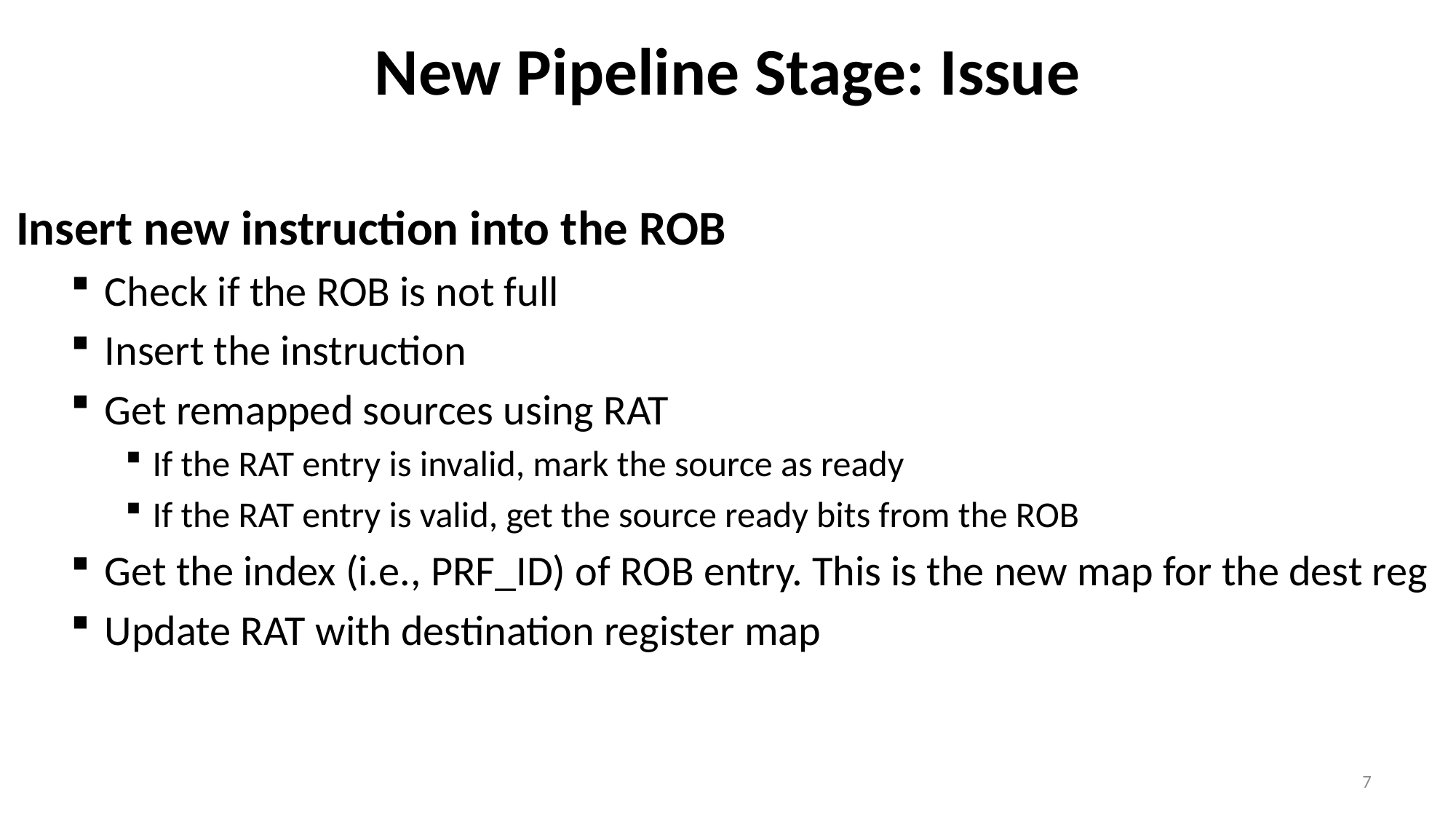

# New Pipeline Stage: Issue
Insert new instruction into the ROB
Check if the ROB is not full
Insert the instruction
Get remapped sources using RAT
If the RAT entry is invalid, mark the source as ready
If the RAT entry is valid, get the source ready bits from the ROB
Get the index (i.e., PRF_ID) of ROB entry. This is the new map for the dest reg
Update RAT with destination register map

7